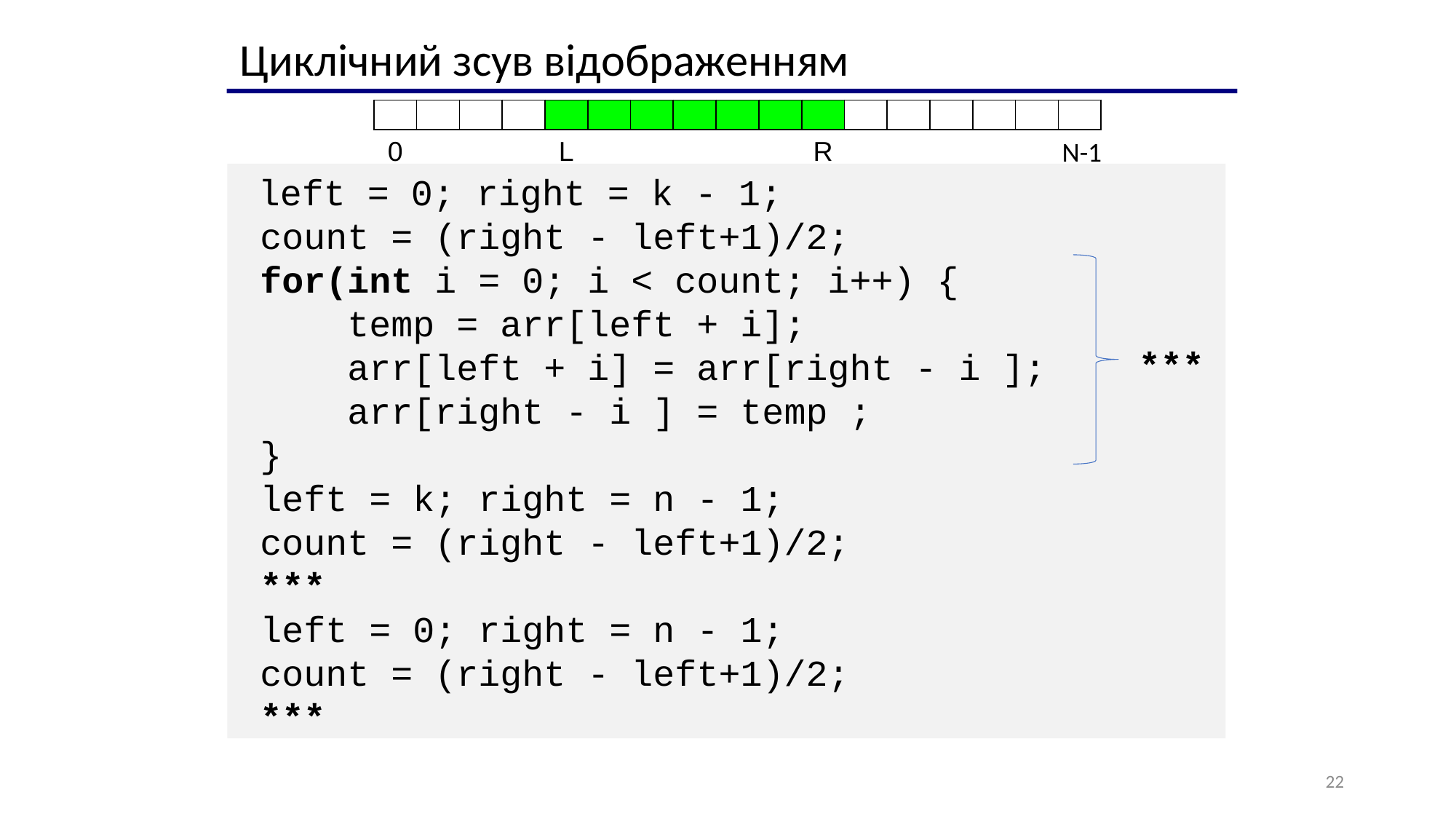

Циклічний зсув відображенням

|  |  |  |  |  |  |  |  |  |  |  |  |  |  |  |  |  |
| --- | --- | --- | --- | --- | --- | --- | --- | --- | --- | --- | --- | --- | --- | --- | --- | --- |
N-1
| 0 |  |  |  | L |  |  |  |  |  | R |  |  |  |  |  |  |
| --- | --- | --- | --- | --- | --- | --- | --- | --- | --- | --- | --- | --- | --- | --- | --- | --- |
 left = 0; right = k - 1;
 count = (right - left+1)/2;
 for(int i = 0; i < count; i++) {
 	temp = arr[left + i];
     arr[left + i] = arr[right - i ];
     arr[right - i ] = temp ;
 }
 left = k; right = n - 1;
 count = (right - left+1)/2;
 ***
 left = 0; right = n - 1;
 count = (right - left+1)/2;
 ***

***

22